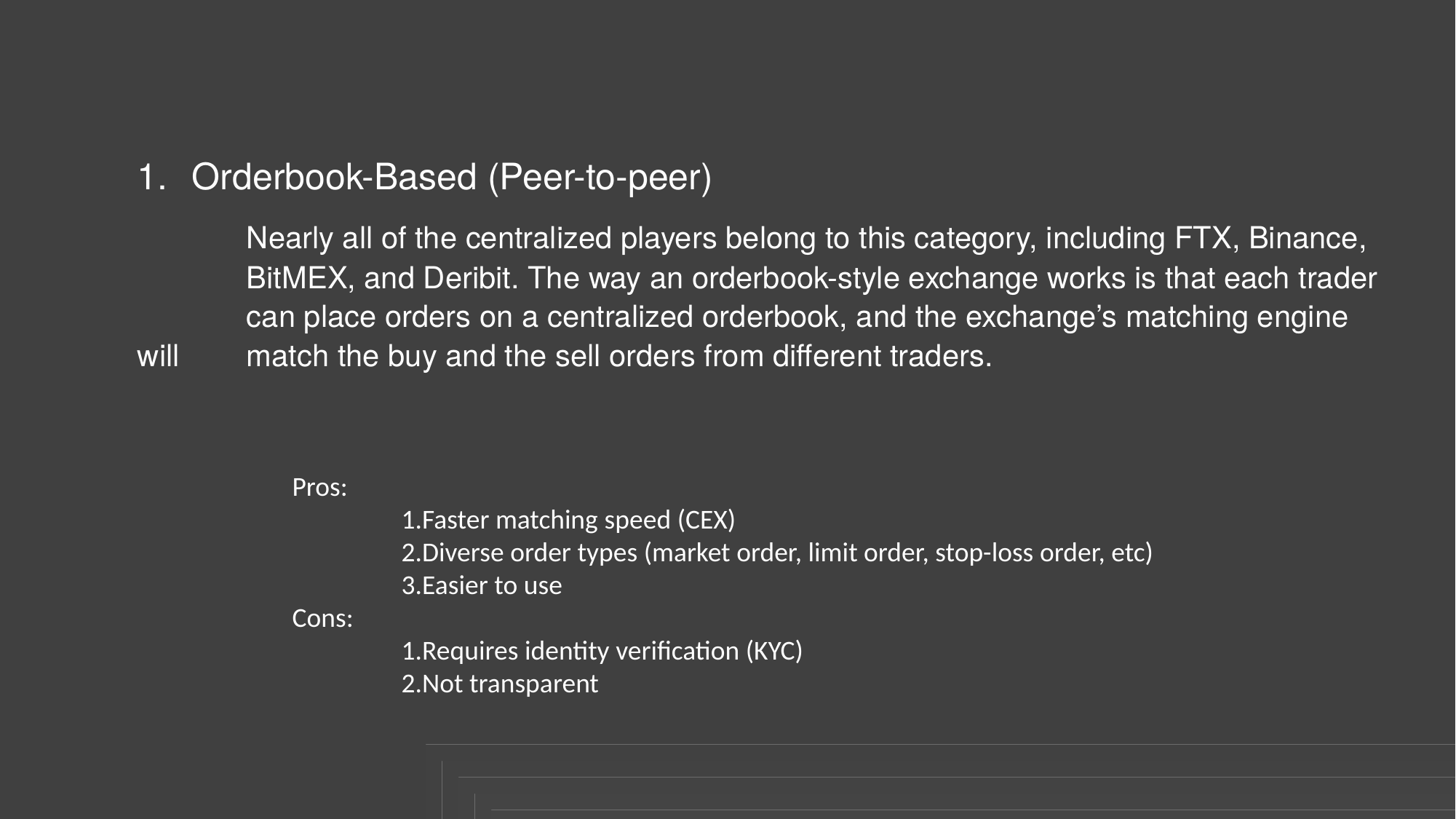

Orderbook-Based (Peer-to-peer)
	Nearly all of the centralized players belong to this category, including FTX, Binance, 	BitMEX, and Deribit. The way an orderbook-style exchange works is that each trader 	can place orders on a centralized orderbook, and the exchange’s matching engine will 	match the buy and the sell orders from different traders.
Pros:
	1.Faster matching speed (CEX)
	2.Diverse order types (market order, limit order, stop-loss order, etc)
	3.Easier to use
Cons:
	1.Requires identity verification (KYC)
	2.Not transparent